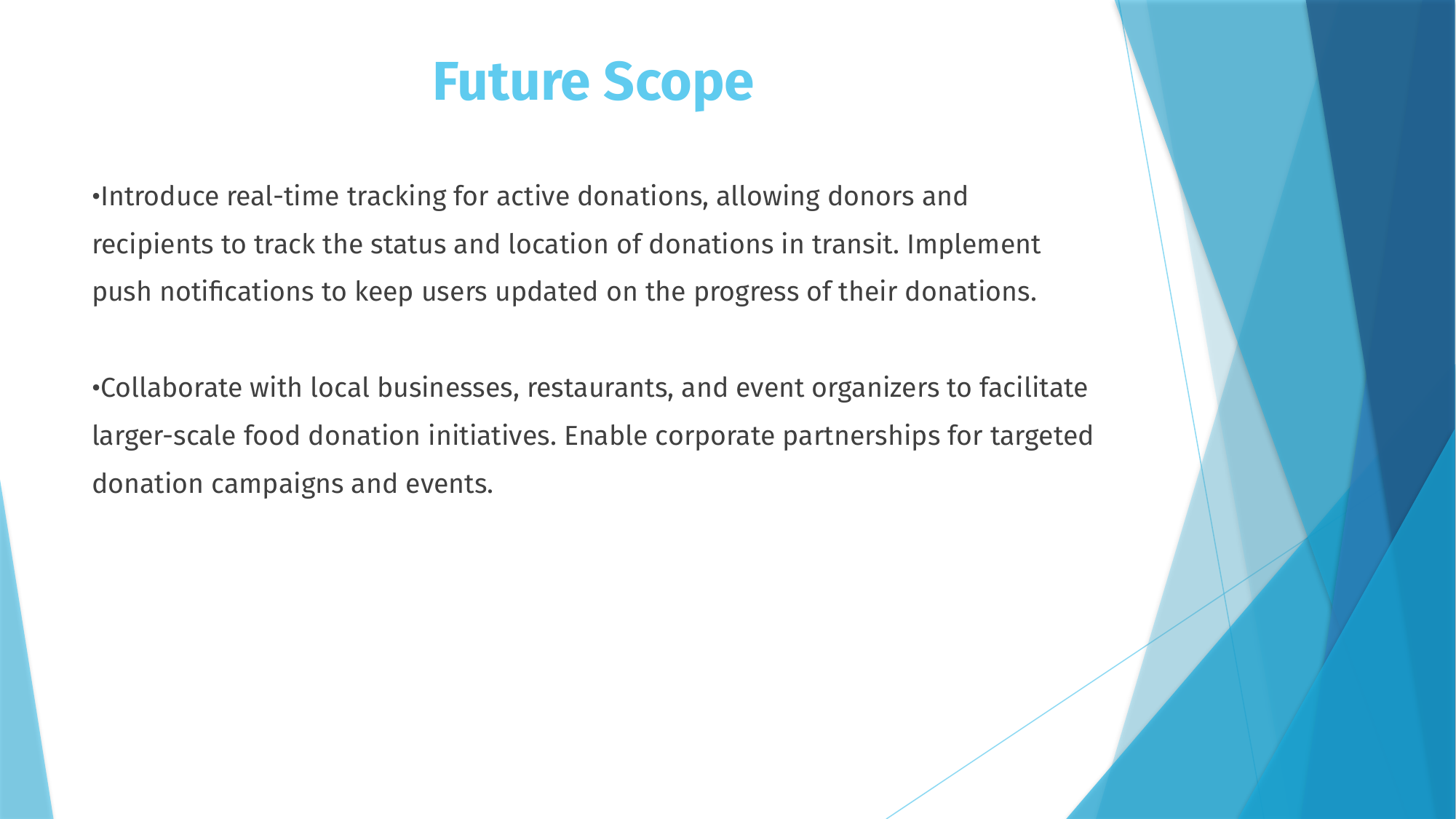

# Future Scope
•Introduce real-time tracking for active donations, allowing donors and
recipients to track the status and location of donations in transit. Implement
push notifications to keep users updated on the progress of their donations.

•Collaborate with local businesses, restaurants, and event organizers to facilitate
larger-scale food donation initiatives. Enable corporate partnerships for targeted
donation campaigns and events.